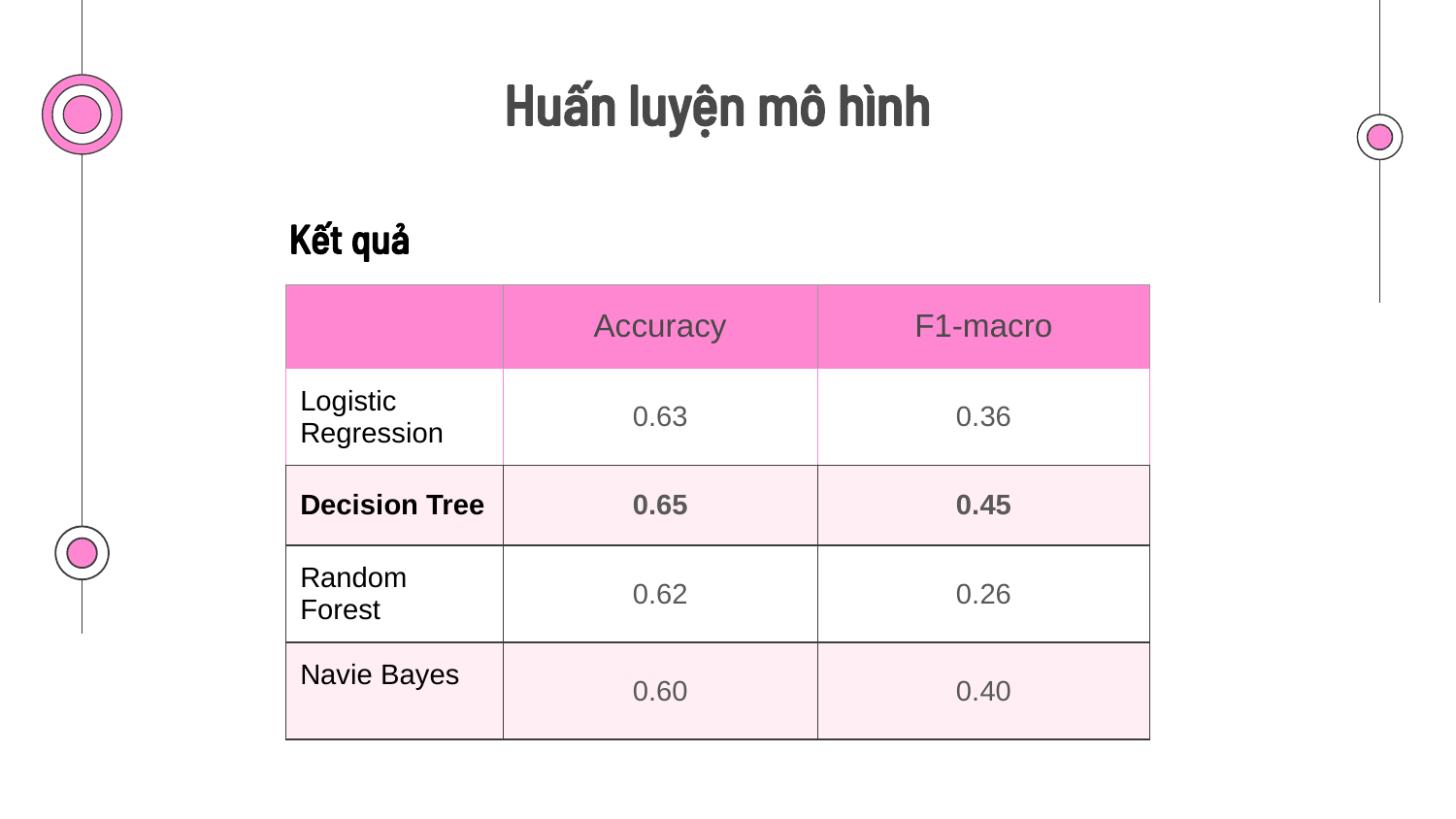

# Huấn luyện mô hình
Kết quả
|  | Accuracy | F1-macro |
| --- | --- | --- |
| Logistic Regression | 0.63 | 0.36 |
| Decision Tree | 0.65 | 0.45 |
| Random Forest | 0.62 | 0.26 |
| Navie Bayes | 0.60 | 0.40 |